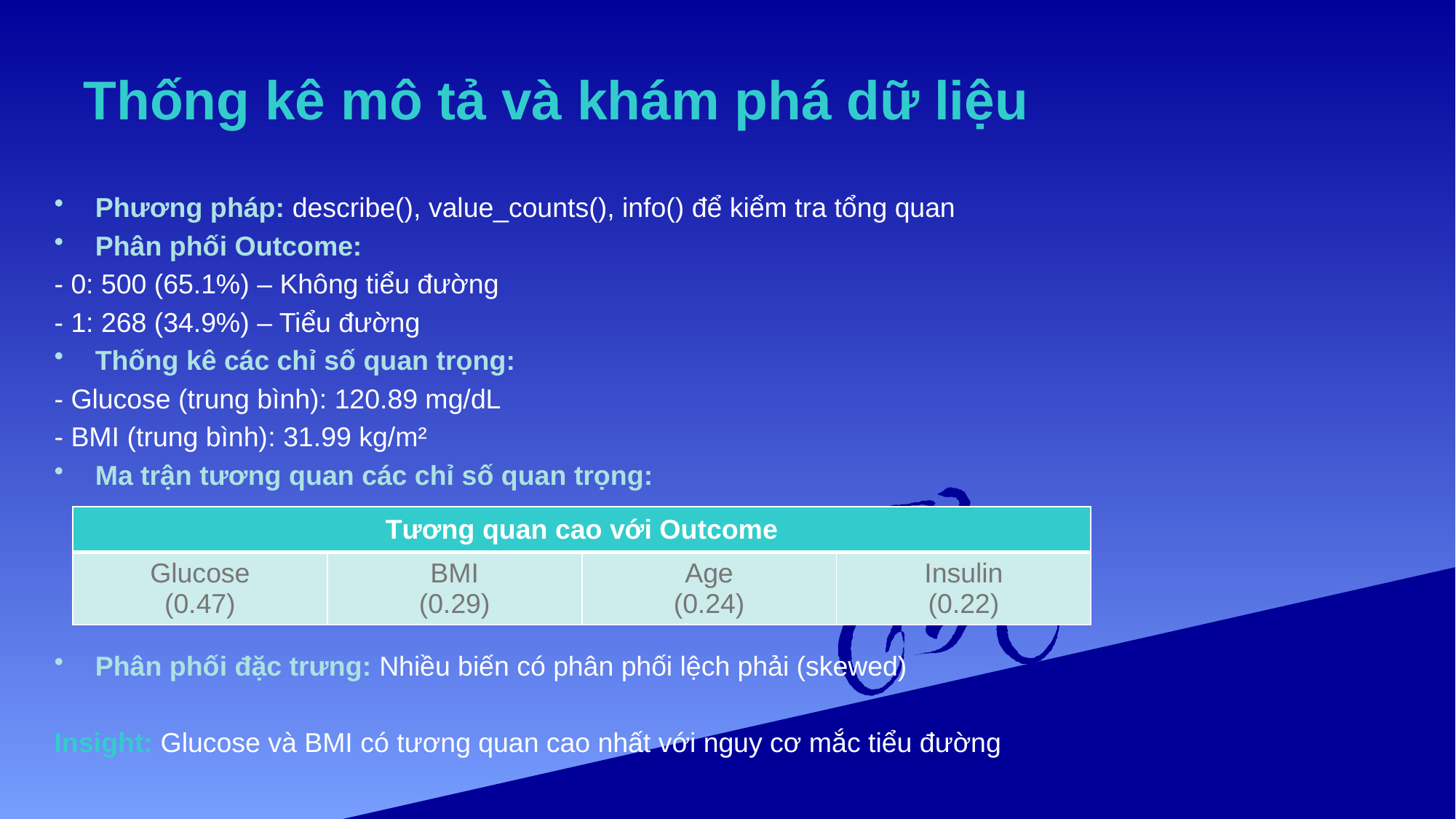

# Thống kê mô tả và khám phá dữ liệu
Phương pháp: describe(), value_counts(), info() để kiểm tra tổng quan
Phân phối Outcome:
- 0: 500 (65.1%) – Không tiểu đường
- 1: 268 (34.9%) – Tiểu đường
Thống kê các chỉ số quan trọng:
- Glucose (trung bình): 120.89 mg/dL
- BMI (trung bình): 31.99 kg/m²
Ma trận tương quan các chỉ số quan trọng:

Phân phối đặc trưng: Nhiều biến có phân phối lệch phải (skewed)

Insight: Glucose và BMI có tương quan cao nhất với nguy cơ mắc tiểu đường

| Tương quan cao với Outcome |  |  |  |
| --- | --- | --- | --- |
| Glucose (0.47) | BMI (0.29) | Age (0.24) | Insulin (0.22) |